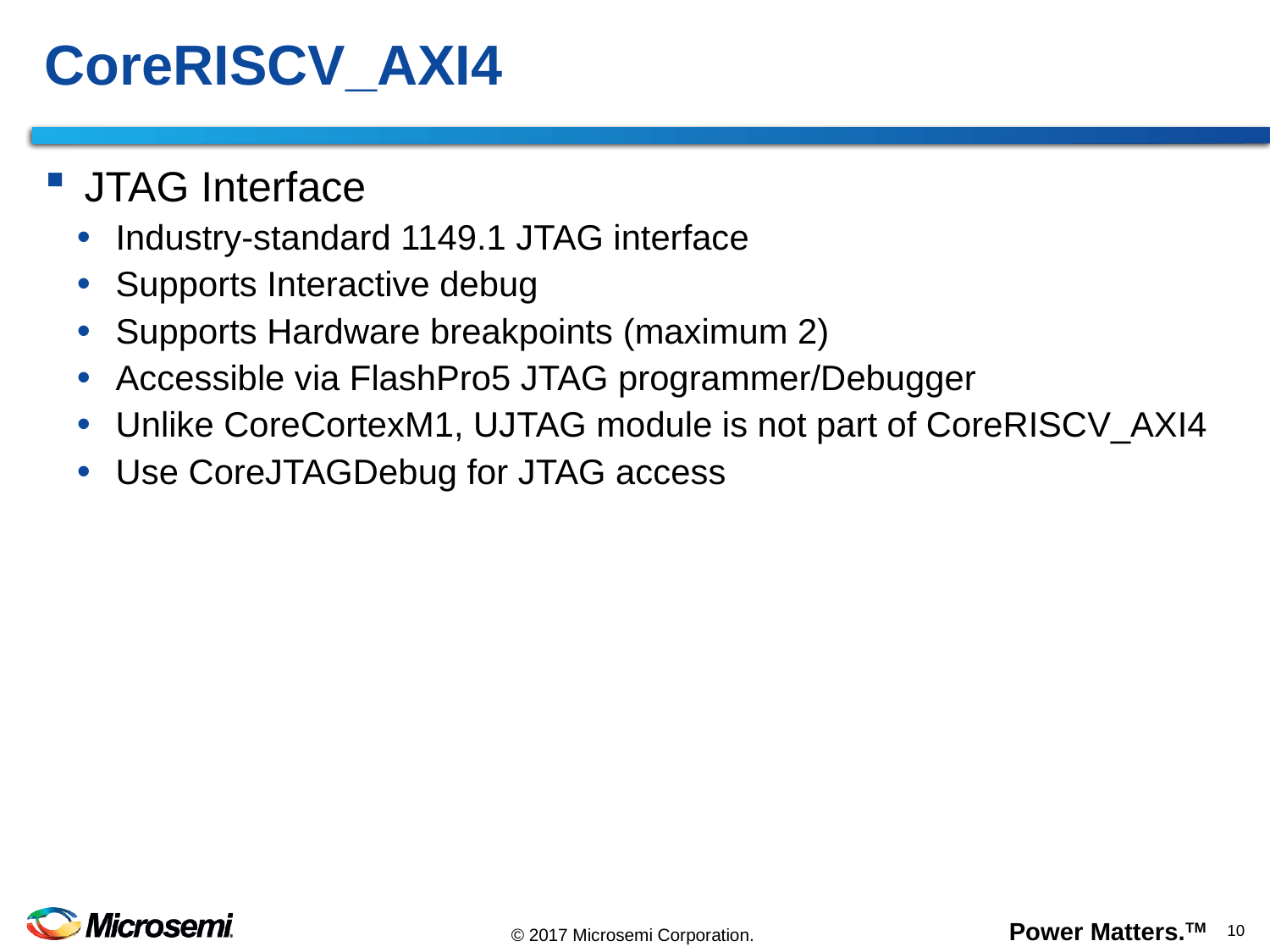

# CoreRISCV_AXI4
JTAG Interface
Industry-standard 1149.1 JTAG interface
Supports Interactive debug
Supports Hardware breakpoints (maximum 2)
Accessible via FlashPro5 JTAG programmer/Debugger
Unlike CoreCortexM1, UJTAG module is not part of CoreRISCV_AXI4
Use CoreJTAGDebug for JTAG access